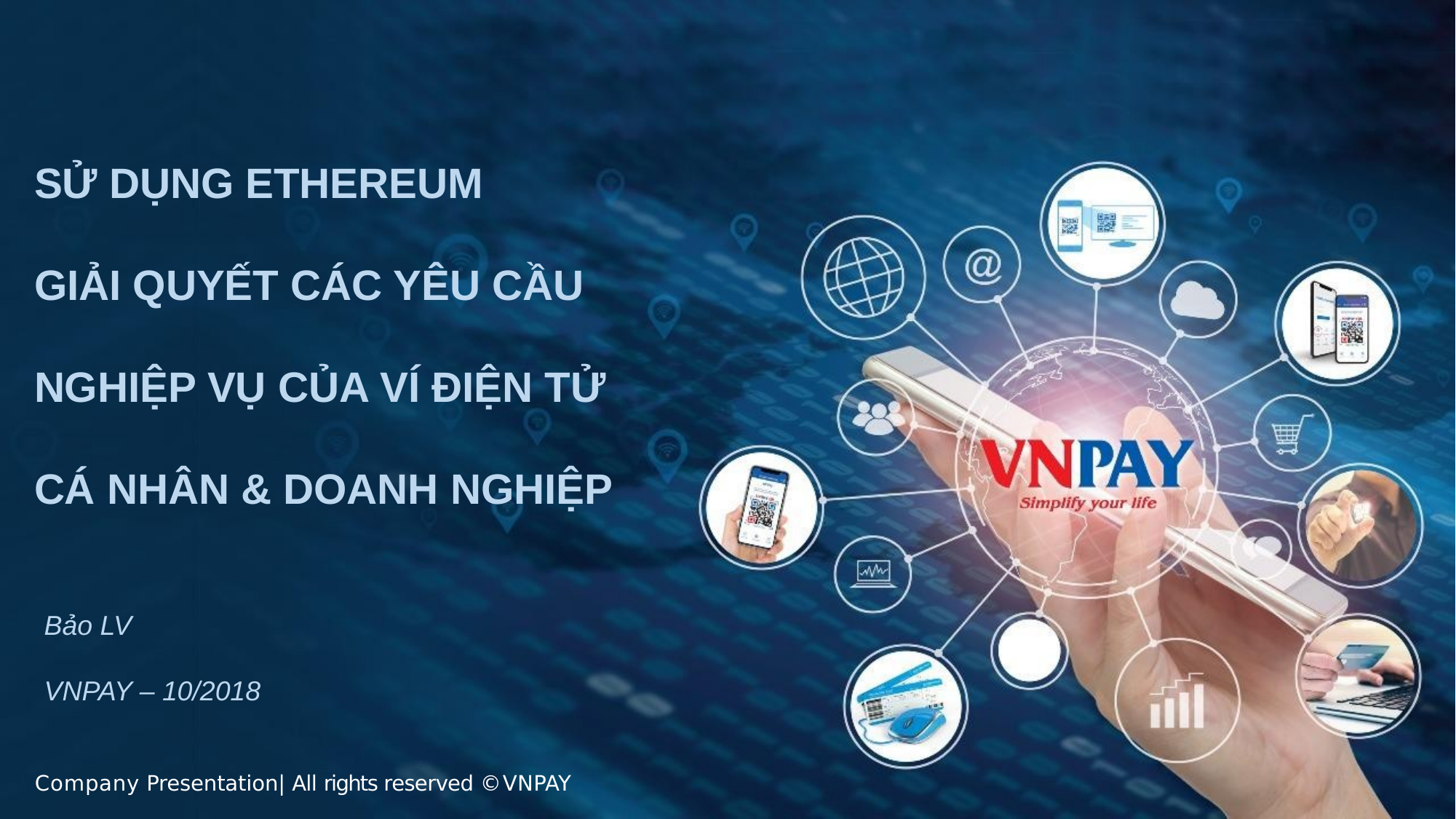

SỬ DỤNG ETHEREUM
GIẢI QUYẾT CÁC YÊU CẦU
NGHIỆP VỤ CỦA VÍ ĐIỆN TỬ
CÁ NHÂN & DOANH NGHIỆP

Bảo LV
VNPAY – 10/2018
1
Company Presentation| All rights reserved © VNPAY